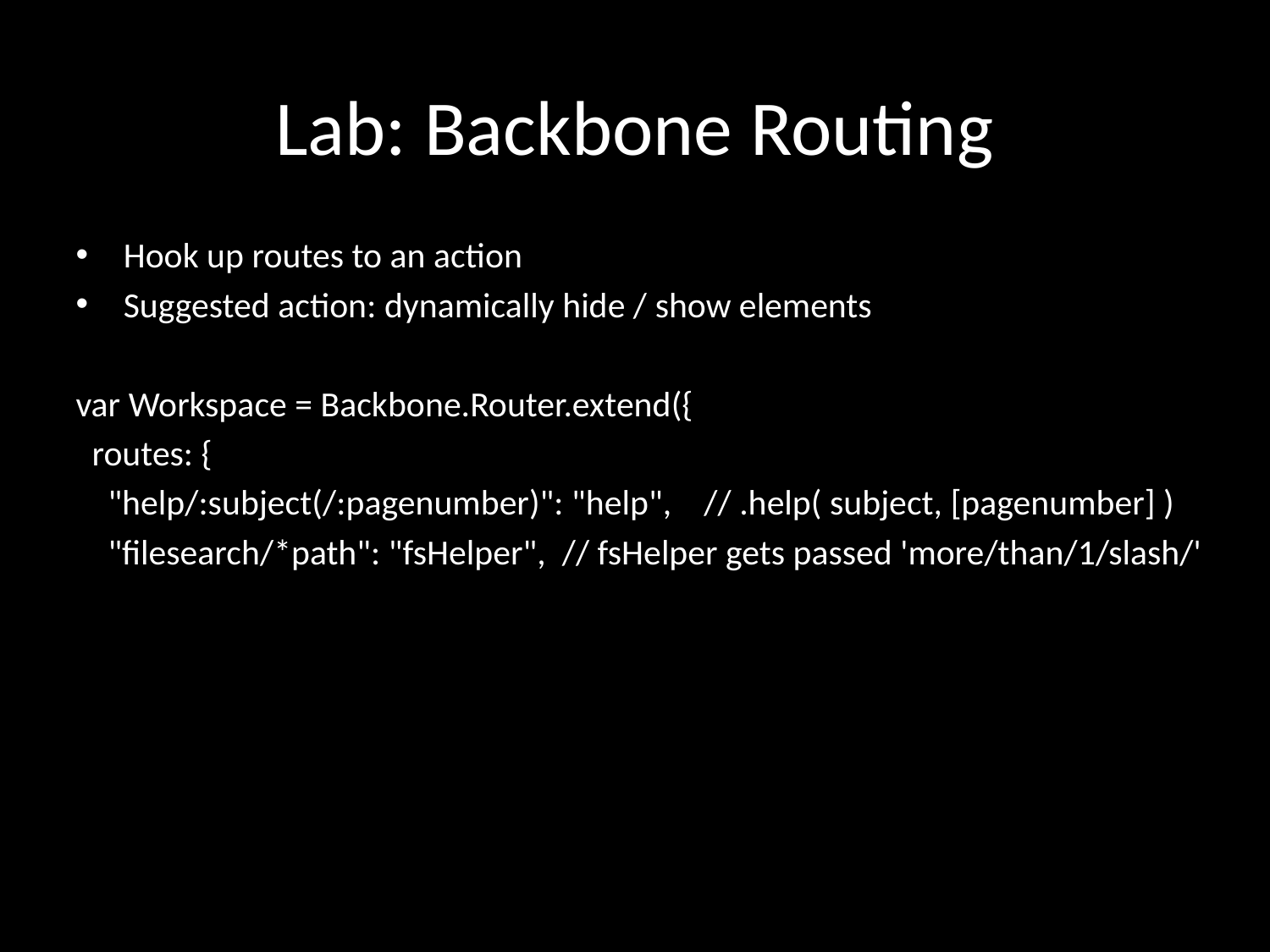

# Lab: Backbone Routing
Hook up routes to an action
Suggested action: dynamically hide / show elements

var Workspace = Backbone.Router.extend({
  routes: {
    "help/:subject(/:pagenumber)": "help",    // .help( subject, [pagenumber] )
    "filesearch/*path": "fsHelper",  // fsHelper gets passed 'more/than/1/slash/'